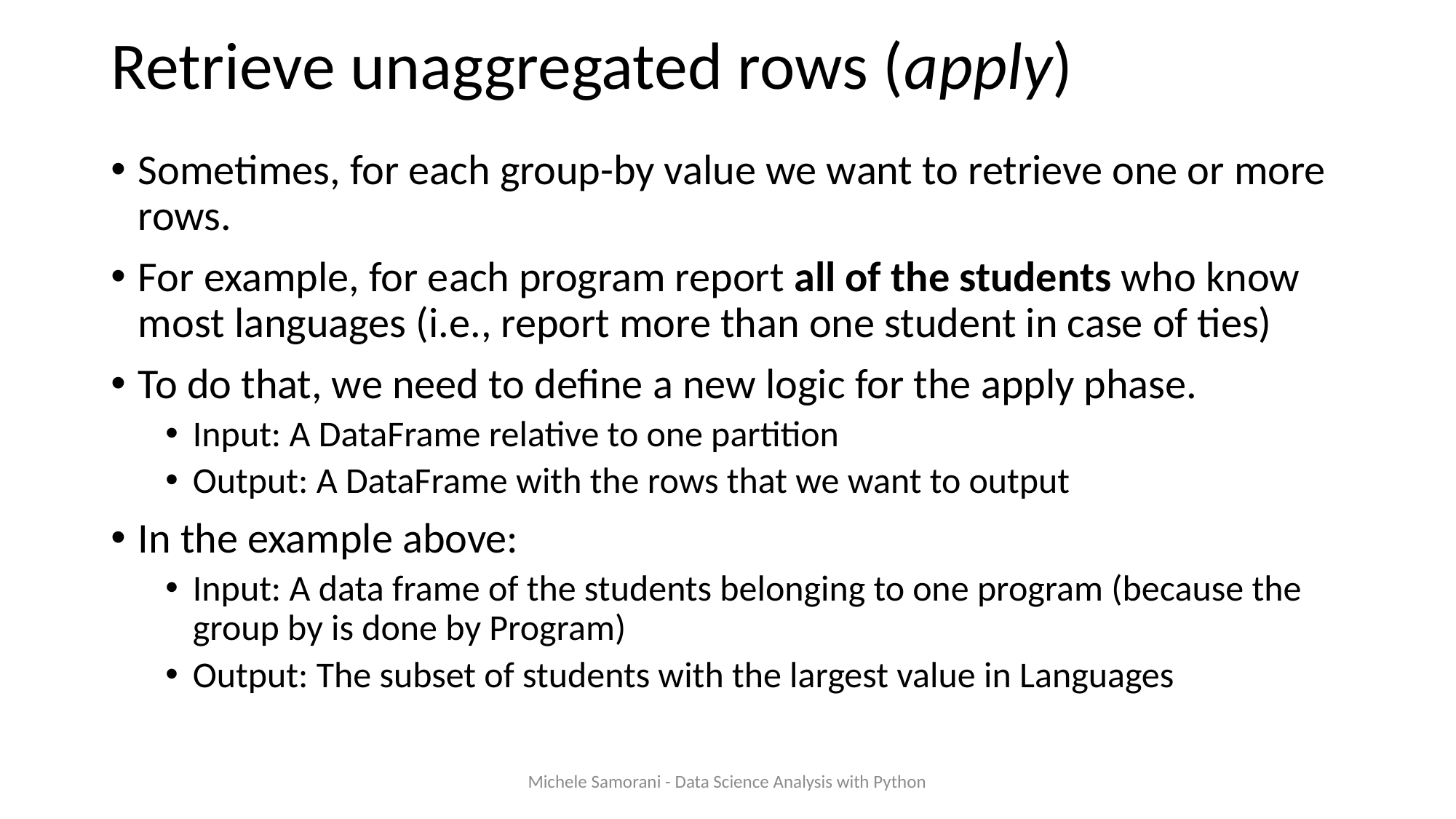

# Retrieve unaggregated rows (apply)
Sometimes, for each group-by value we want to retrieve one or more rows.
For example, for each program report all of the students who know most languages (i.e., report more than one student in case of ties)
To do that, we need to define a new logic for the apply phase.
Input: A DataFrame relative to one partition
Output: A DataFrame with the rows that we want to output
In the example above:
Input: A data frame of the students belonging to one program (because the group by is done by Program)
Output: The subset of students with the largest value in Languages
Michele Samorani - Data Science Analysis with Python